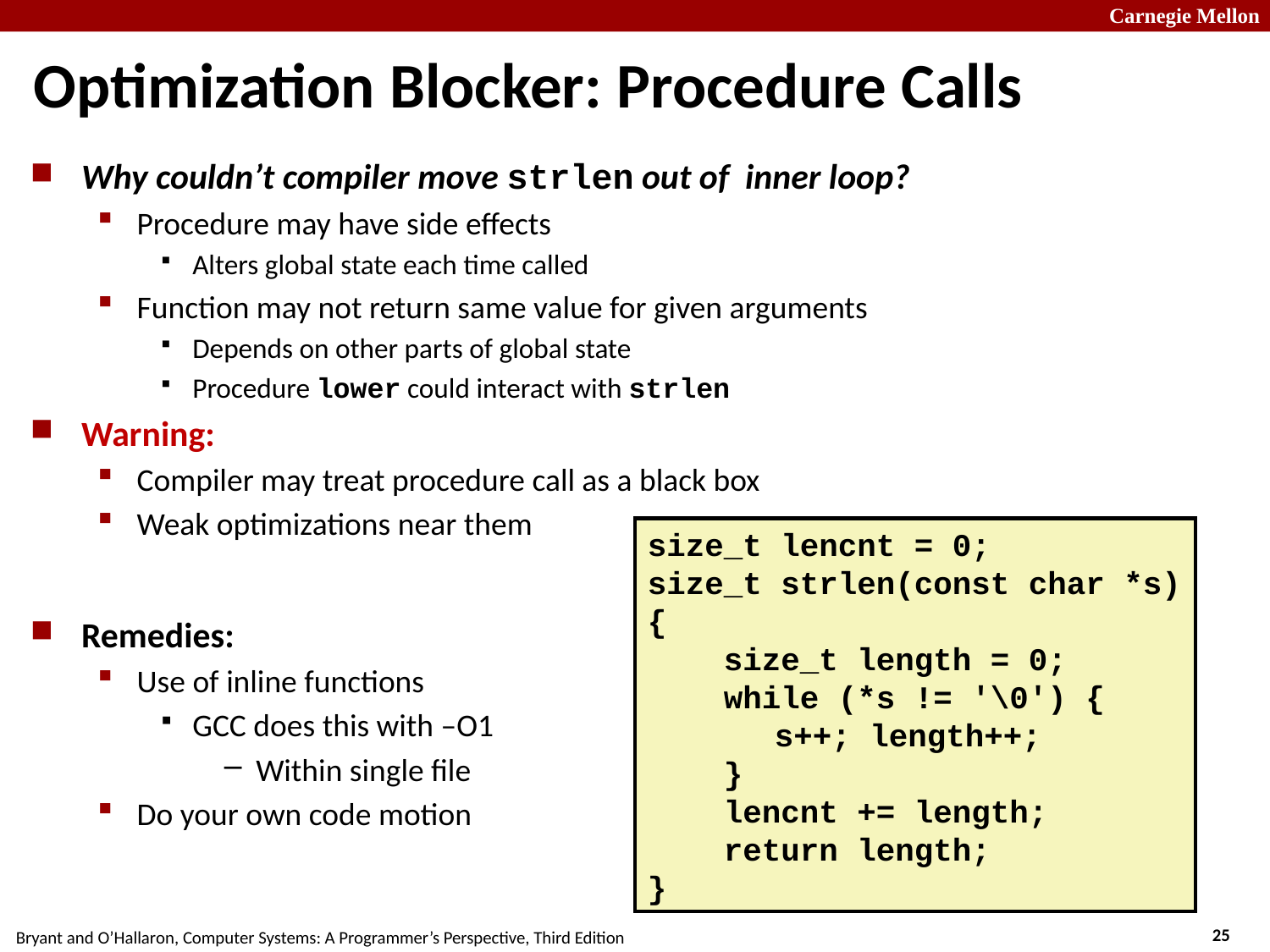

# Optimization Blocker: Procedure Calls
Why couldn’t compiler move strlen out of  inner loop?
Procedure may have side effects
Alters global state each time called
Function may not return same value for given arguments
Depends on other parts of global state
Procedure lower could interact with strlen
Warning:
Compiler may treat procedure call as a black box
Weak optimizations near them

Remedies:
Use of inline functions
GCC does this with –O1
Within single file
Do your own code motion
size_t lencnt = 0;
size_t strlen(const char *s)
{
    size_t length = 0;
    while (*s != '\0') {
	s++; length++;
    }
    lencnt += length;
    return length;
}